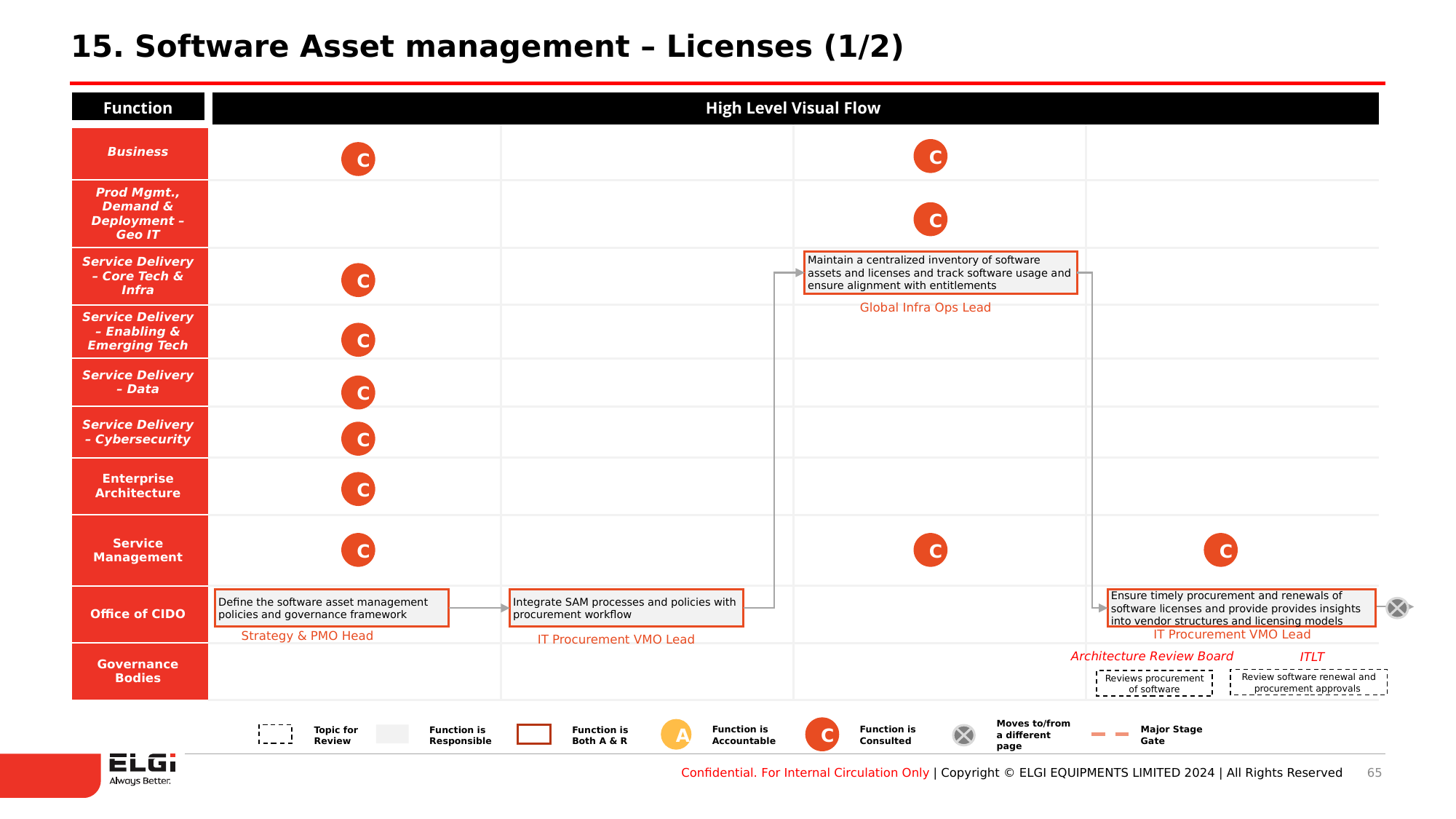

15. Software Asset management – Licenses (1/2)
| Function | High Level Visual Flow |  |  |  |
| --- | --- | --- | --- | --- |
| Business |  |  |  |  |
| Prod Mgmt., Demand & Deployment – Geo IT |  |  |  |  |
| Service Delivery – Core Tech & Infra |  |  |  |  |
| Service Delivery – Enabling & Emerging Tech |  |  |  |  |
| Service Delivery – Data |  |  |  |  |
| Service Delivery – Cybersecurity |  |  |  |  |
| Enterprise Architecture |  |  |  |  |
| Service Management |  |  |  |  |
| Office of CIDO |  |  |  |  |
| Governance Bodies |  |  |  |  |
C
C
C
Maintain a centralized inventory of software assets and licenses and track software usage and ensure alignment with entitlements
C
Global Infra Ops Lead
C
C
C
C
C
C
C
Define the software asset management policies and governance framework
Integrate SAM processes and policies with procurement workflow
Ensure timely procurement and renewals of software licenses and provide provides insights into vendor structures and licensing models

IT Procurement VMO Lead
Strategy & PMO Head
IT Procurement VMO Lead
Architecture Review Board
ITLT
Review software renewal and procurement approvals
Reviews procurement of software
Function is Accountable
Function is Consulted
Moves to/from a different page
Major Stage Gate
Topic for
Review
Function is Responsible
Function is Both A & R
C
A